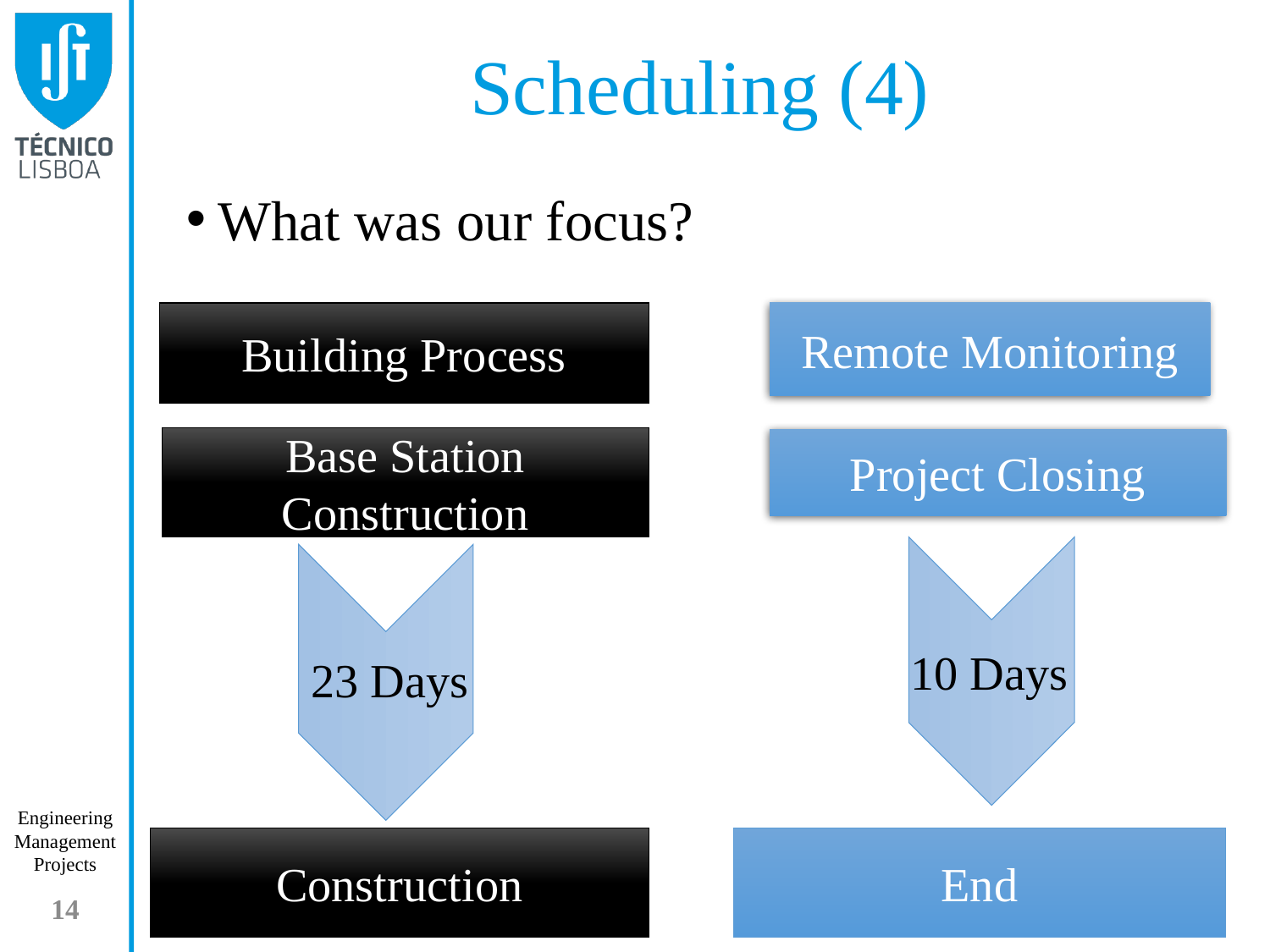

Scheduling (4)
What was our focus?
Building Process
Remote Monitoring
Base Station Construction
Project Closing

10 Days
23 Days
Construction
End
14